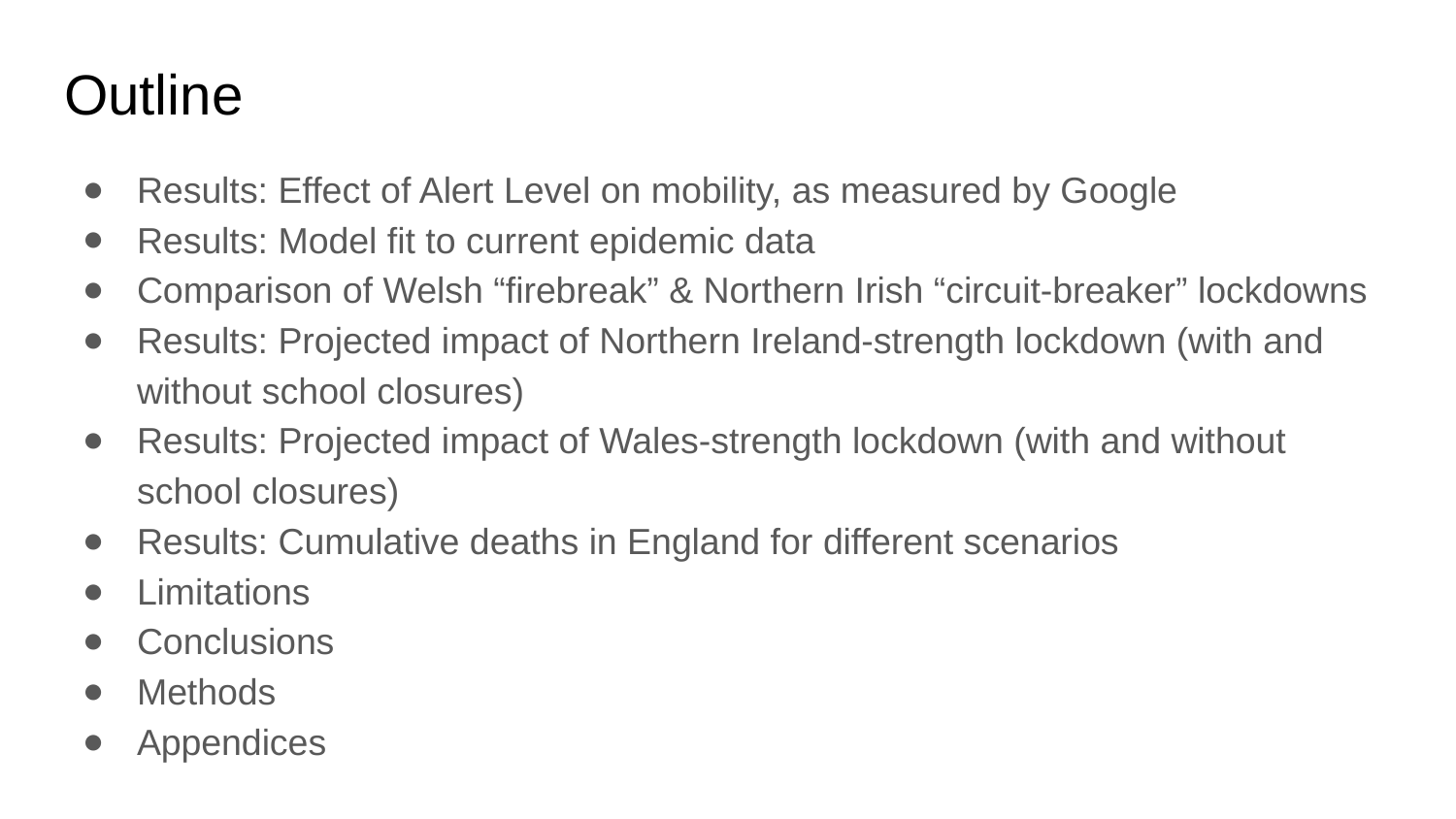

# Outline
Results: Effect of Alert Level on mobility, as measured by Google
Results: Model fit to current epidemic data
Comparison of Welsh “firebreak” & Northern Irish “circuit-breaker” lockdowns
Results: Projected impact of Northern Ireland-strength lockdown (with and without school closures)
Results: Projected impact of Wales-strength lockdown (with and without school closures)
Results: Cumulative deaths in England for different scenarios
Limitations
Conclusions
Methods
Appendices